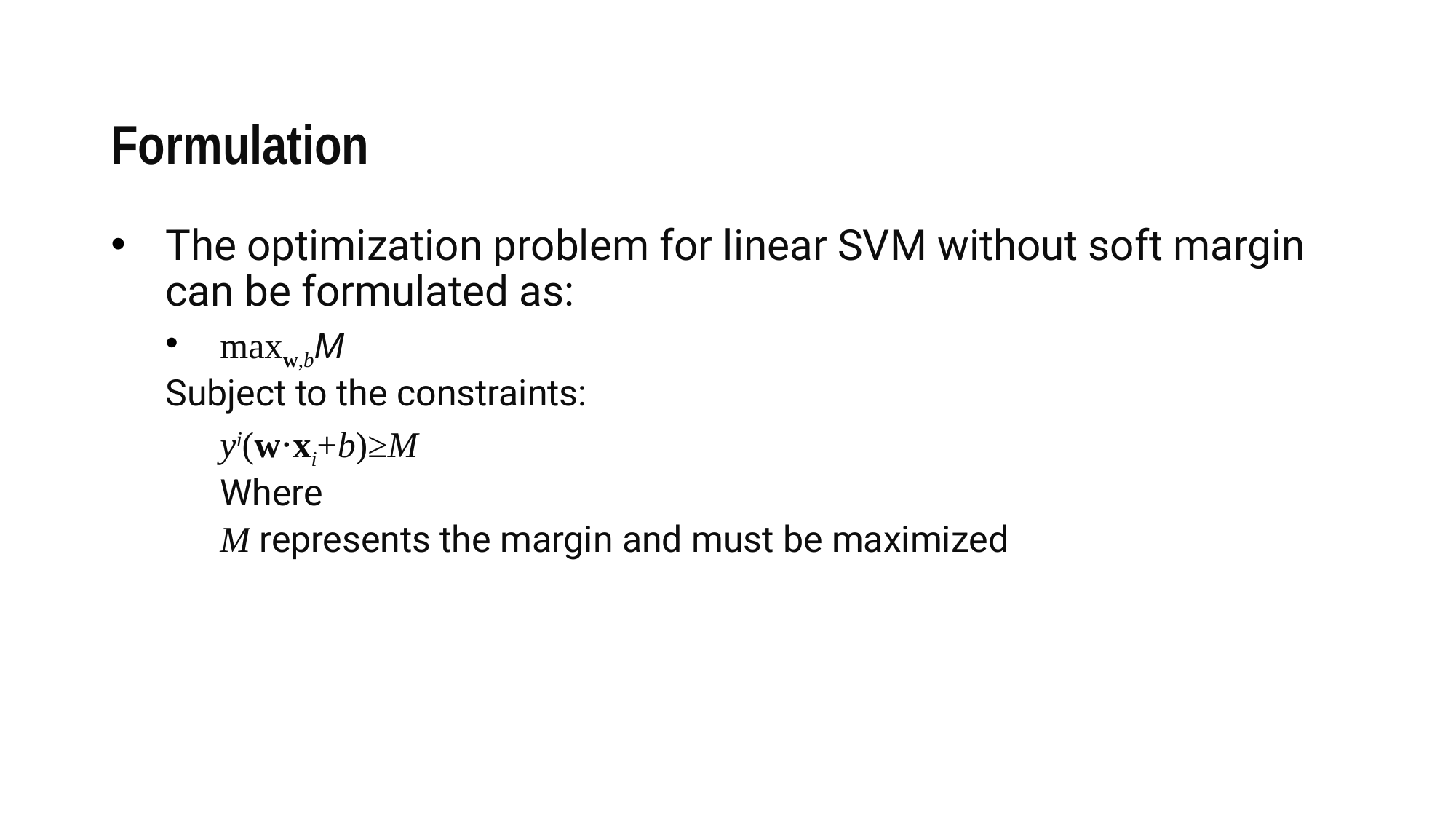

# Formulation
The optimization problem for linear SVM without soft margin can be formulated as:
maxw,bM
Subject to the constraints:
yi(w⋅xi+b)≥M
Where
M represents the margin and must be maximized